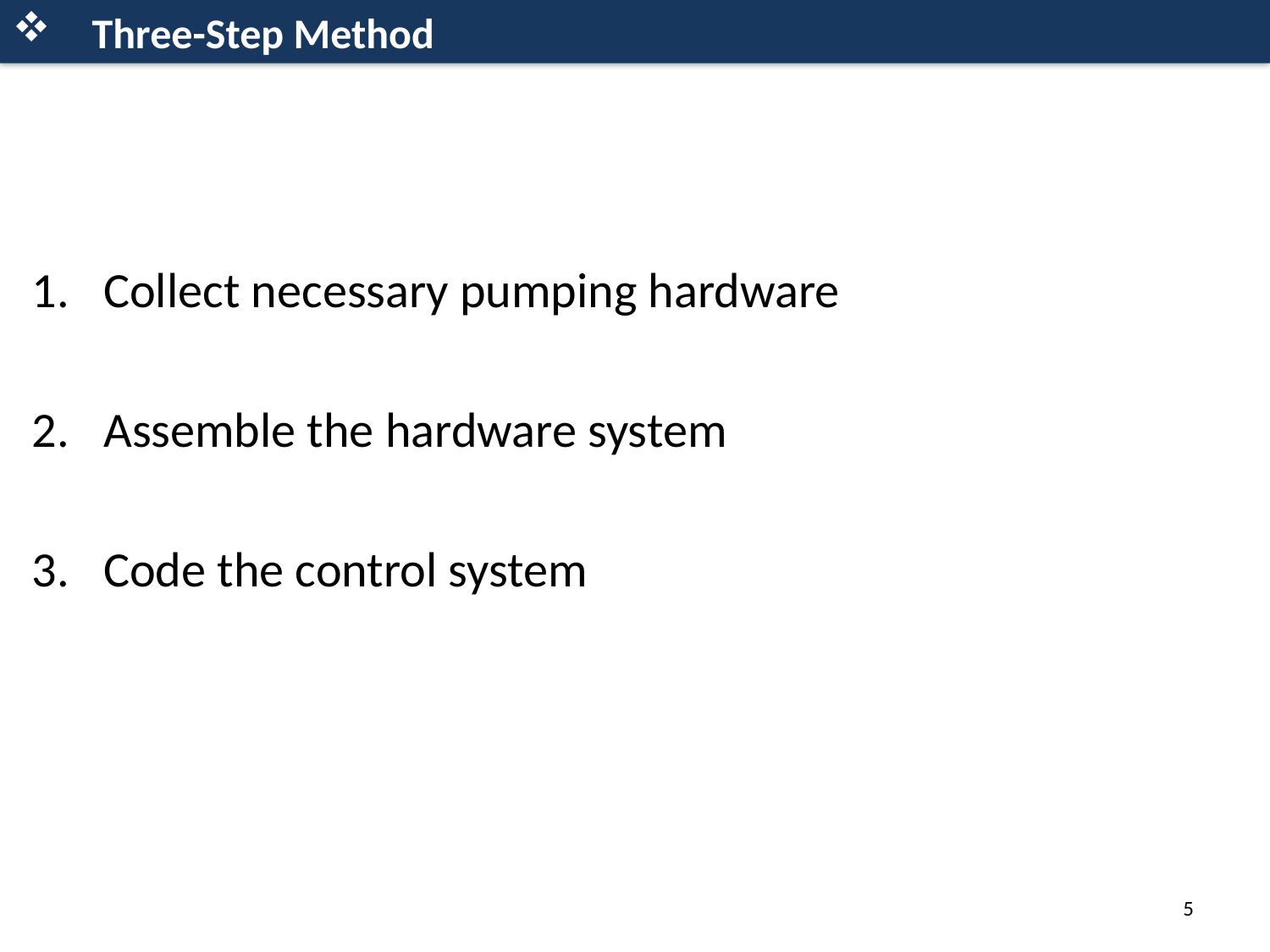

Three-Step Method
Collect necessary pumping hardware

Assemble the hardware system

Code the control system
5